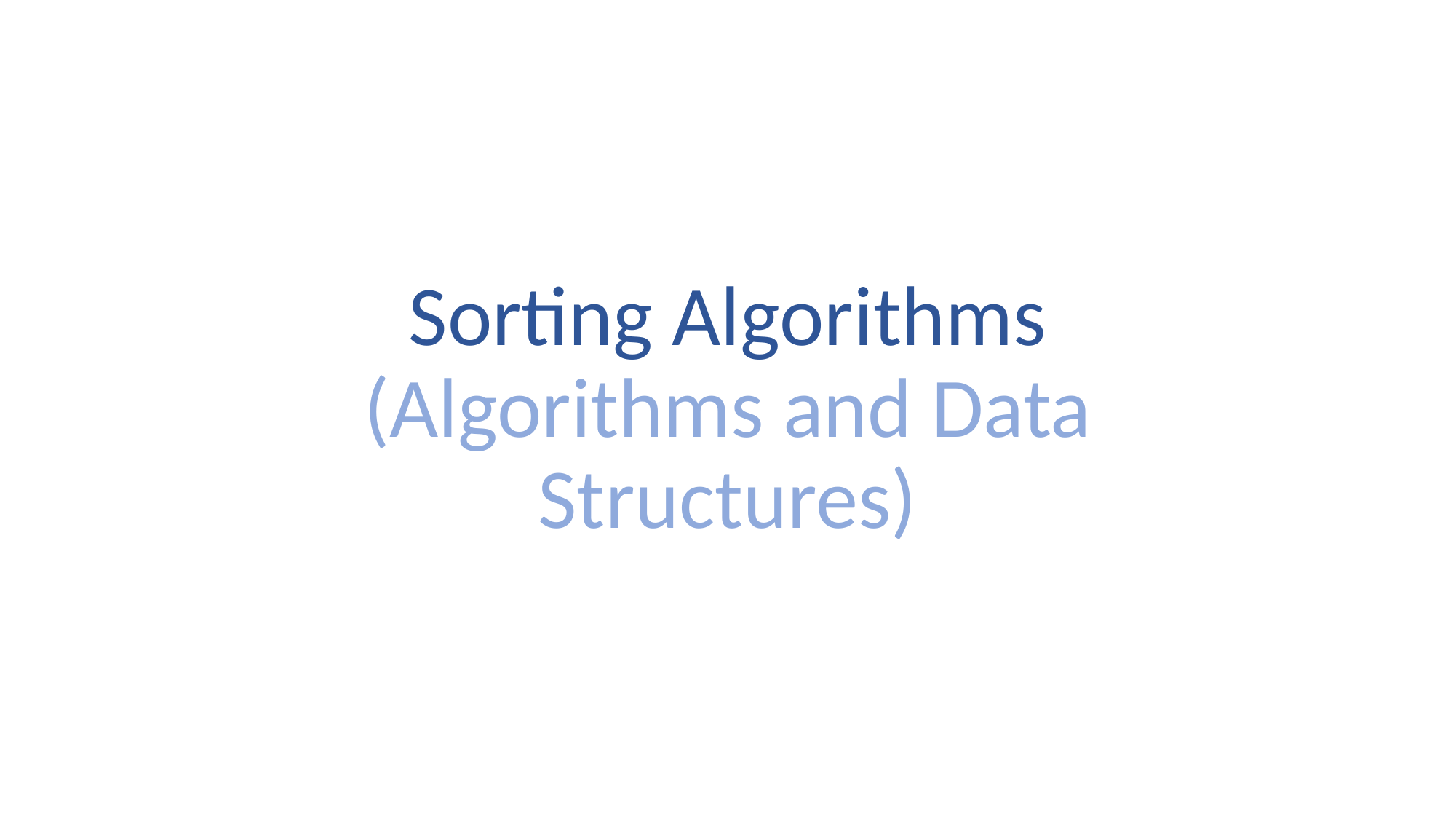

# Sorting Algorithms (Algorithms and Data Structures)